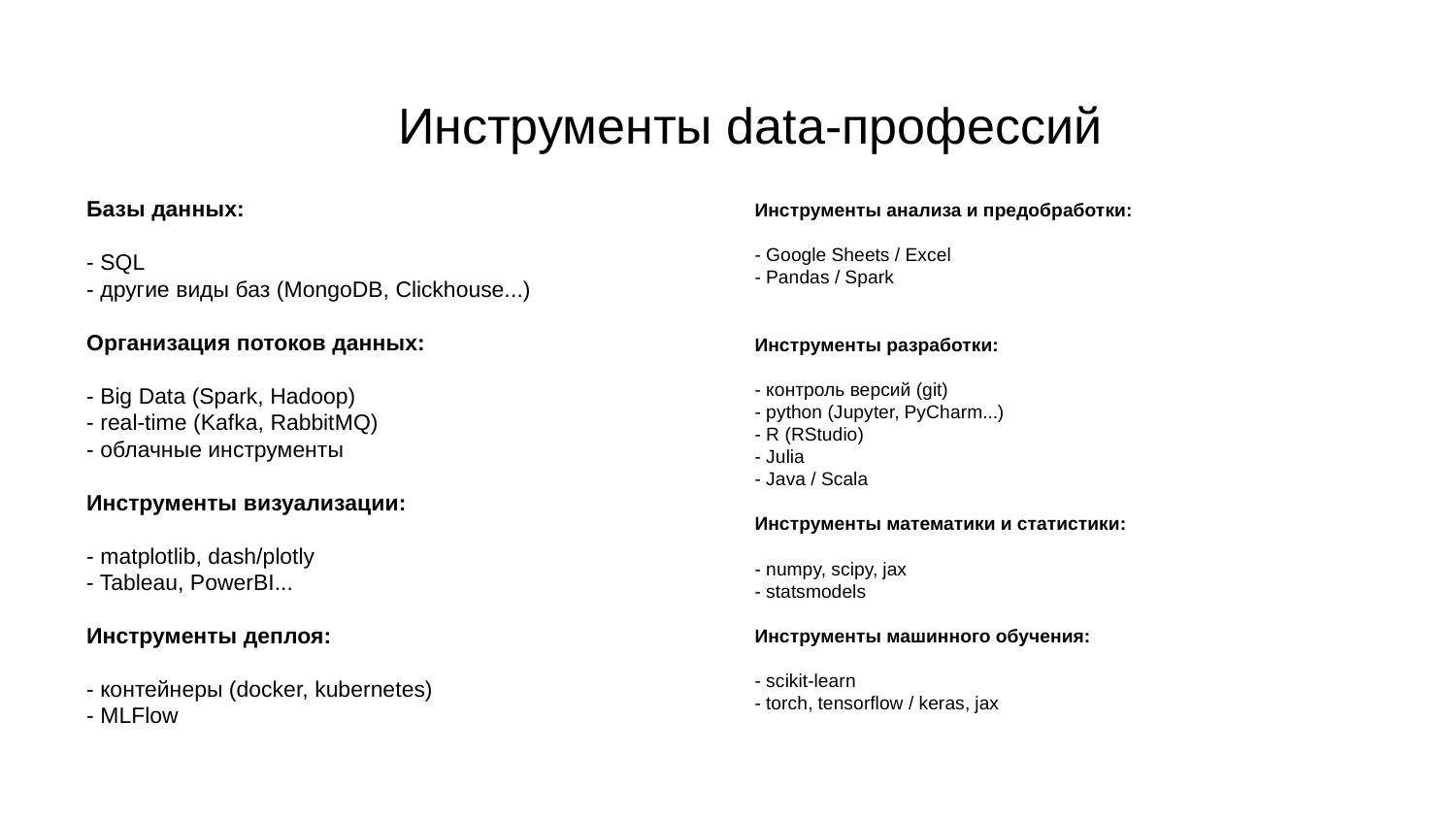

# Инструменты data-профессий
Базы данных:

- SQL
- другие виды баз (MongoDB, Clickhouse...)

Организация потоков данных:

- Big Data (Spark, Hadoop)
- real-time (Kafka, RabbitMQ)
- облачные инструменты

Инструменты визуализации:

- matplotlib, dash/plotly
- Tableau, PowerBI...

Инструменты деплоя:

- контейнеры (docker, kubernetes)
- MLFlow

Инструменты анализа и предобработки:

- Google Sheets / Excel
- Pandas / Spark

Инструменты разработки:

- контроль версий (git)
- python (Jupyter, PyCharm...)
- R (RStudio)
- Julia
- Java / Scala

Инструменты математики и статистики:

- numpy, scipy, jax
- statsmodels

Инструменты машинного обучения:

- scikit-learn
- torch, tensorflow / keras, jax